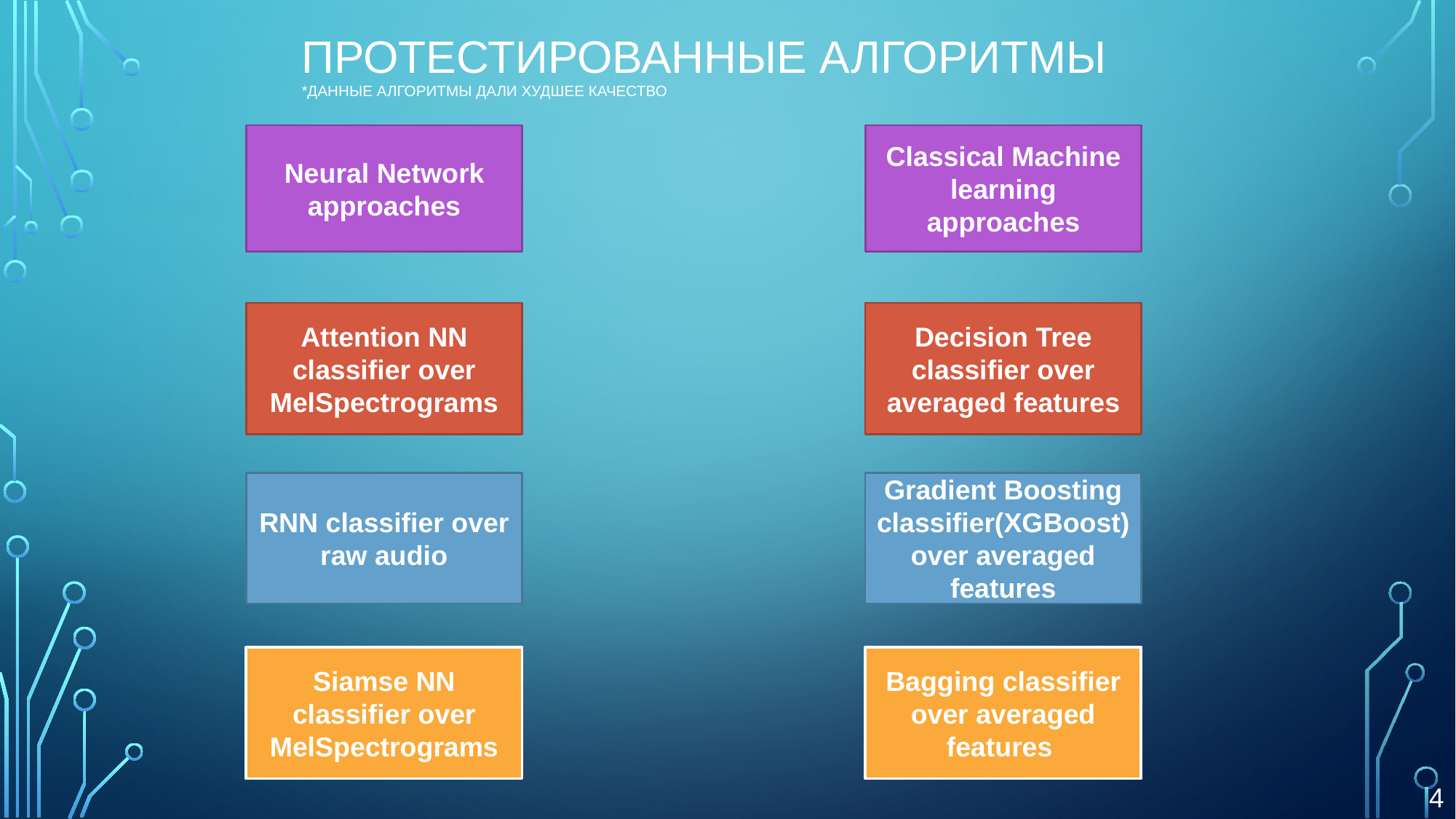

# Протестированные алгоритмы *данные алгоритмы дали худшее качество
Classical Machine learning approaches
Neural Network approaches
Decision Tree classifier over averaged features
Attention NN classifier over MelSpectrograms
Gradient Boosting classifier(XGBoost)
over averaged features
RNN classifier over raw audio
Bagging classifier over averaged features
Siamse NN classifier over MelSpectrograms
4